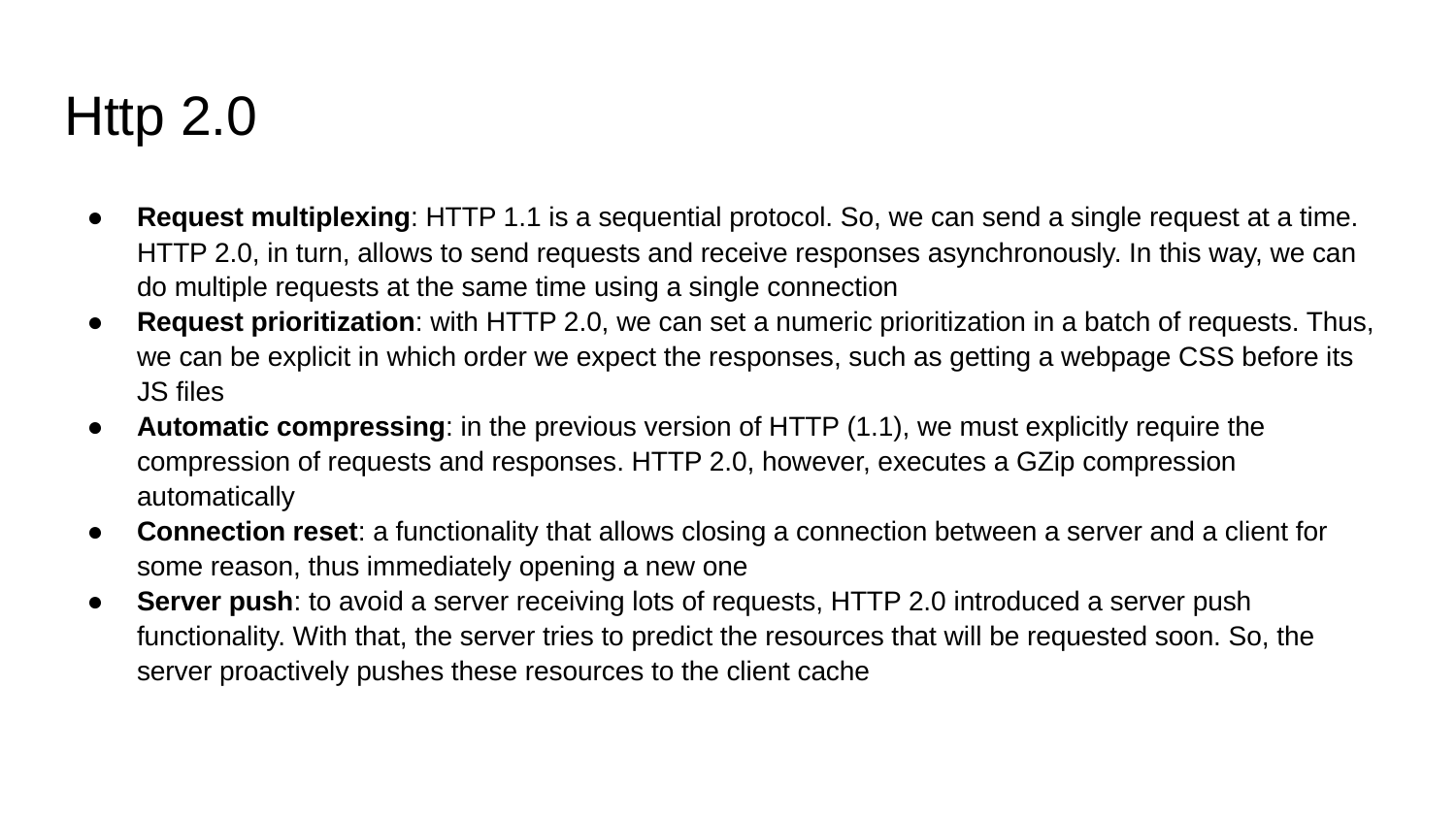

# Http 2.0
Request multiplexing: HTTP 1.1 is a sequential protocol. So, we can send a single request at a time. HTTP 2.0, in turn, allows to send requests and receive responses asynchronously. In this way, we can do multiple requests at the same time using a single connection
Request prioritization: with HTTP 2.0, we can set a numeric prioritization in a batch of requests. Thus, we can be explicit in which order we expect the responses, such as getting a webpage CSS before its JS files
Automatic compressing: in the previous version of HTTP (1.1), we must explicitly require the compression of requests and responses. HTTP 2.0, however, executes a GZip compression automatically
Connection reset: a functionality that allows closing a connection between a server and a client for some reason, thus immediately opening a new one
Server push: to avoid a server receiving lots of requests, HTTP 2.0 introduced a server push functionality. With that, the server tries to predict the resources that will be requested soon. So, the server proactively pushes these resources to the client cache